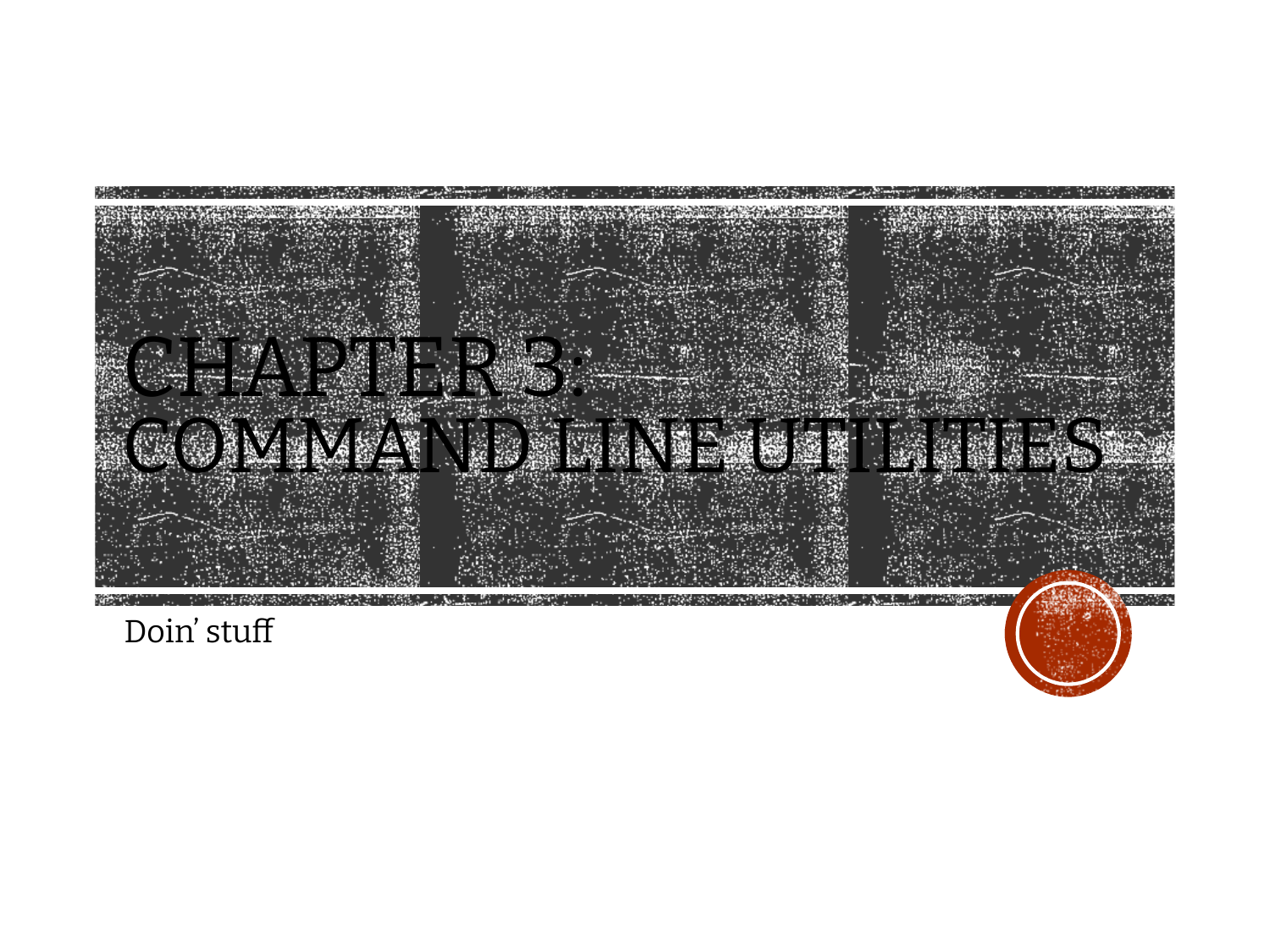

# Chapter 3: Command Line Utilities
Doin’ stuff